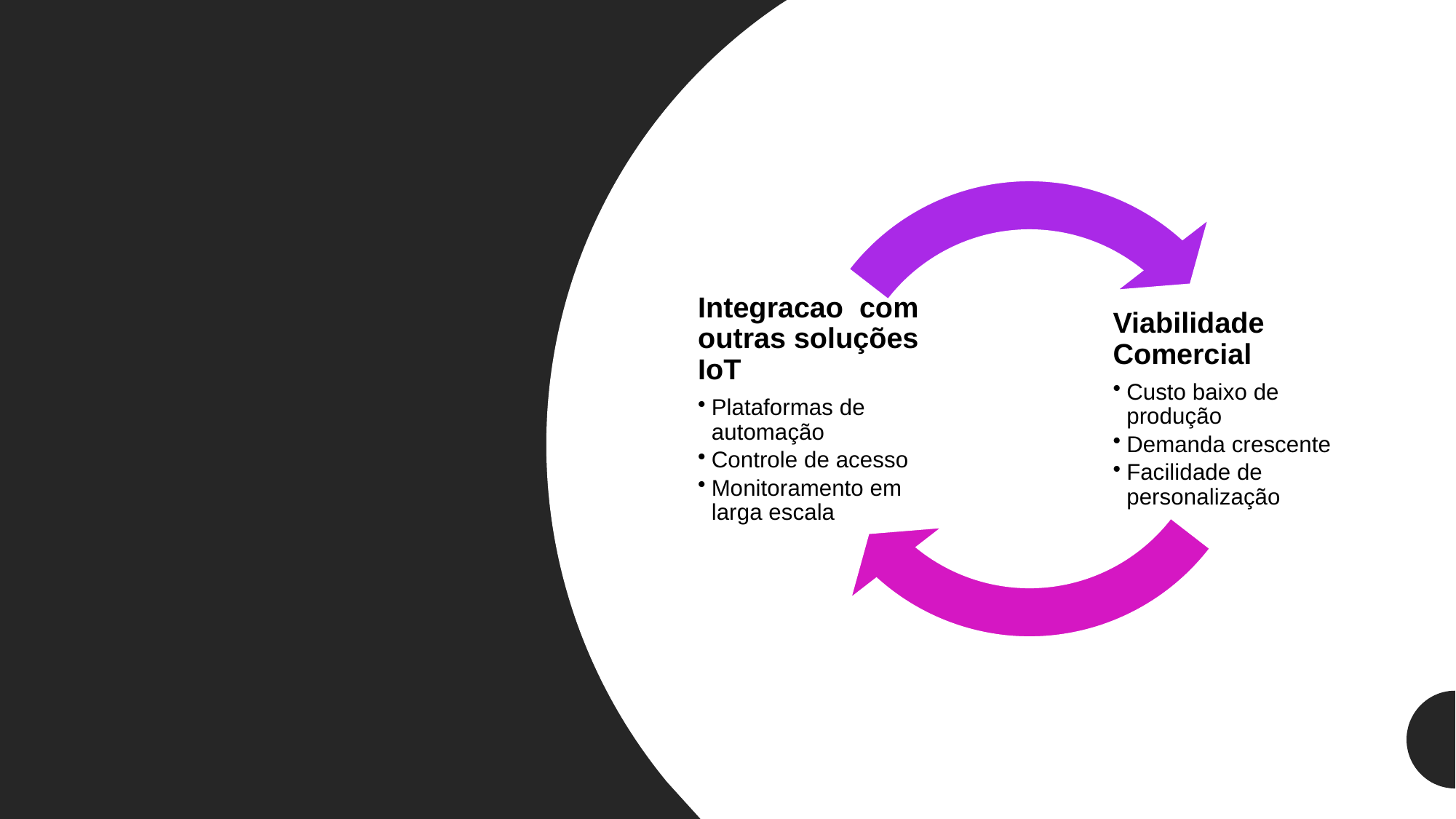

Viabilidade Comercial
Custo baixo de produção
Demanda crescente
Facilidade de personalização
Integracao  com outras soluções IoT
Plataformas de automação
Controle de acesso
Monitoramento em larga escala